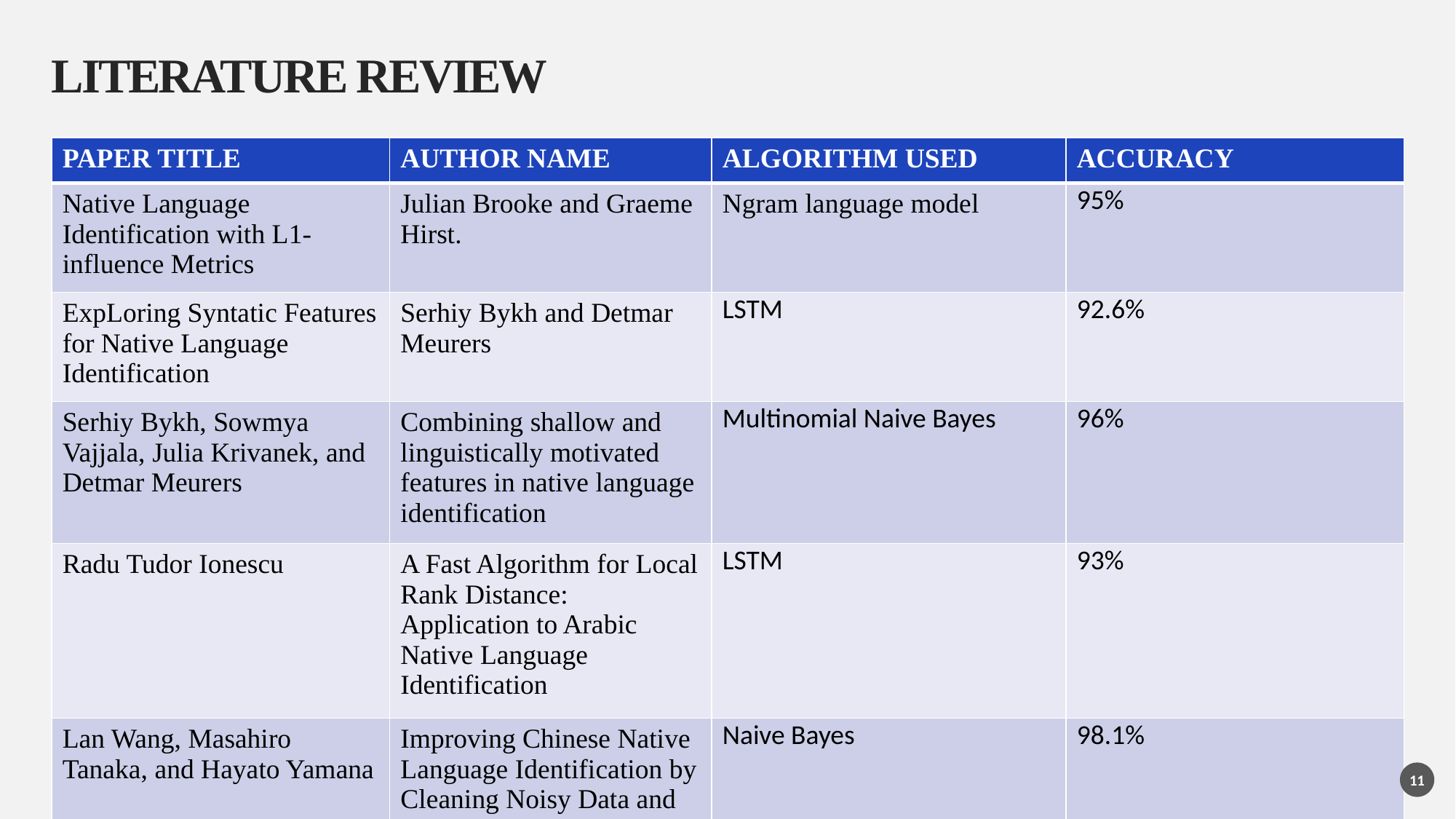

# LITERATURE REVIEW
| PAPER TITLE | AUTHOR NAME | ALGORITHM USED | ACCURACY |
| --- | --- | --- | --- |
| Native Language Identification with L1-influence Metrics | Julian Brooke and Graeme Hirst. | Ngram language model | 95% |
| ExpLoring Syntatic Features for Native Language Identification | Serhiy Bykh and Detmar Meurers | LSTM | 92.6% |
| Serhiy Bykh, Sowmya Vajjala, Julia Krivanek, and Detmar Meurers | Combining shallow and linguistically motivated features in native language identification | Multinomial Naive Bayes | 96% |
| Radu Tudor Ionescu | A Fast Algorithm for Local Rank Distance: Application to Arabic Native Language Identification | LSTM | 93% |
| Lan Wang, Masahiro Tanaka, and Hayato Yamana | Improving Chinese Native Language Identification by Cleaning Noisy Data and Adopting BM25 | Naive Bayes | 98.1% |
11